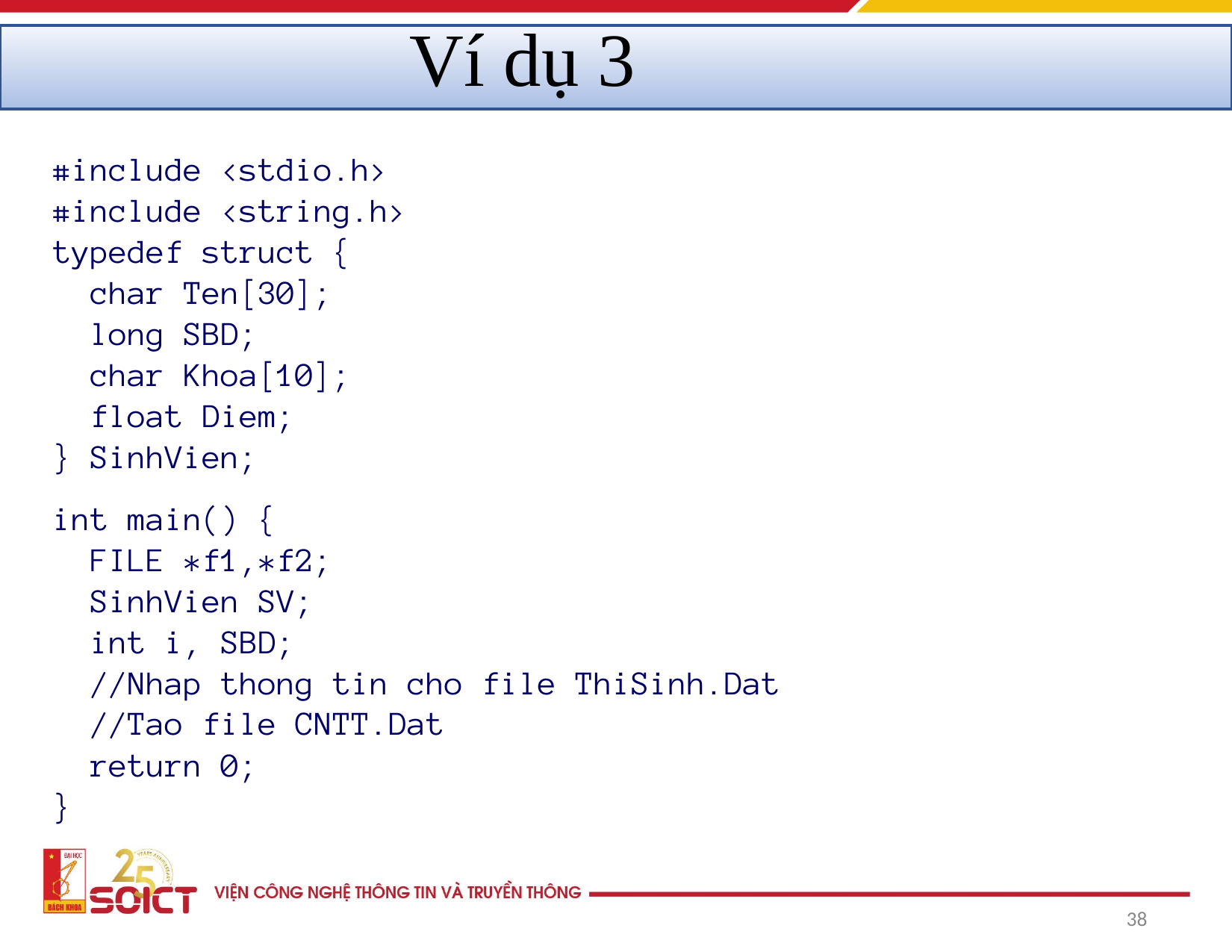

Ví dụ 3

#include <stdio.h>
#include <string.h>
typedef struct {
  char Ten[30];
  long SBD;
  char Khoa[10];
  float Diem;
} SinhVien;
int main() {
  FILE *f1,*f2;
  SinhVien SV;
  int i, SBD;
  //Nhap thong tin cho file ThiSinh.Dat
  //Tao file CNTT.Dat
  return 0;
}
38